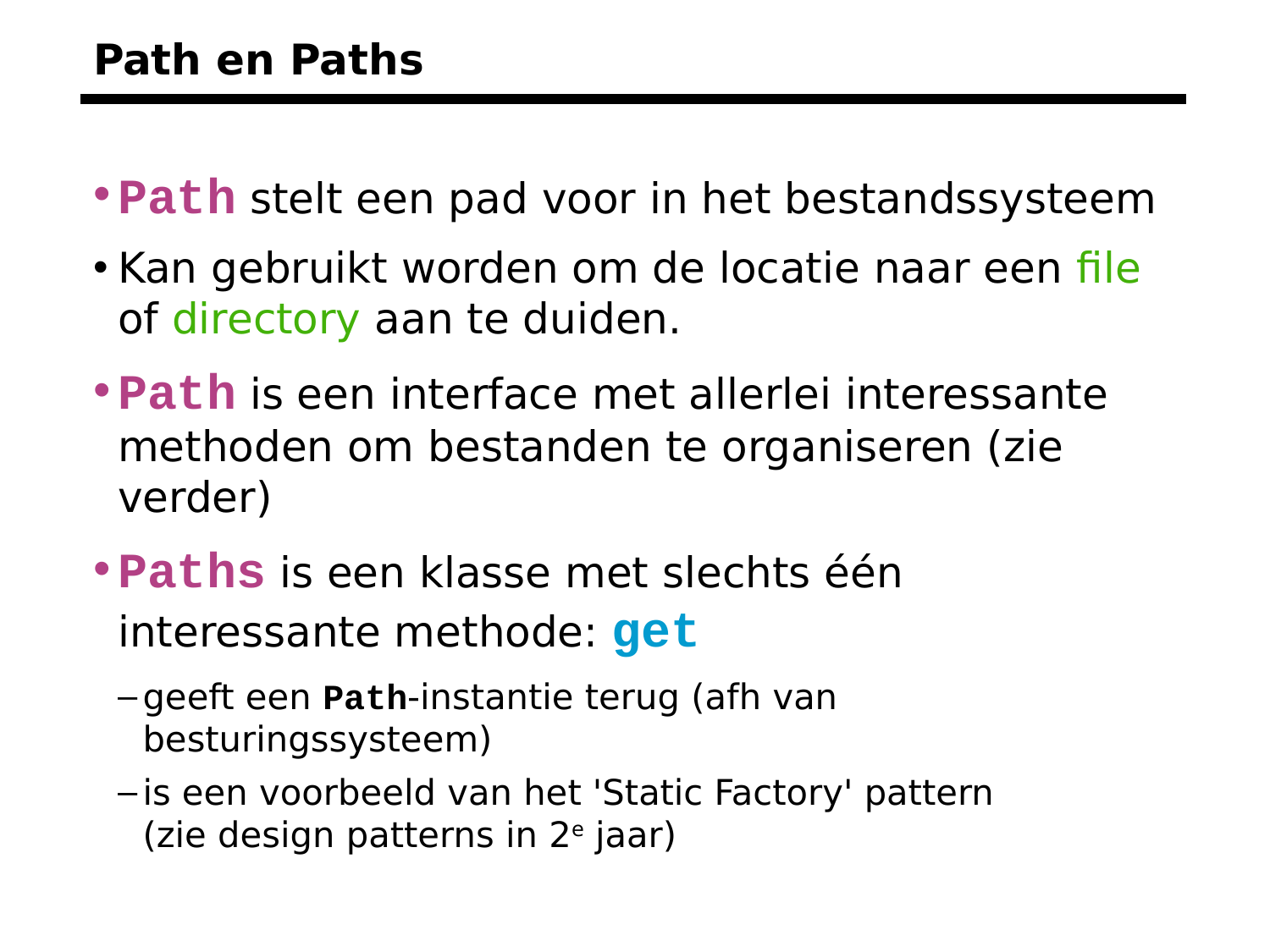

# Path en Paths
Path stelt een pad voor in het bestandssysteem
Kan gebruikt worden om de locatie naar een file of directory aan te duiden.
Path is een interface met allerlei interessante methoden om bestanden te organiseren (zie verder)
Paths is een klasse met slechts één interessante methode: get
geeft een Path-instantie terug (afh van besturingssysteem)
is een voorbeeld van het 'Static Factory' pattern
(zie design patterns in 2e jaar)